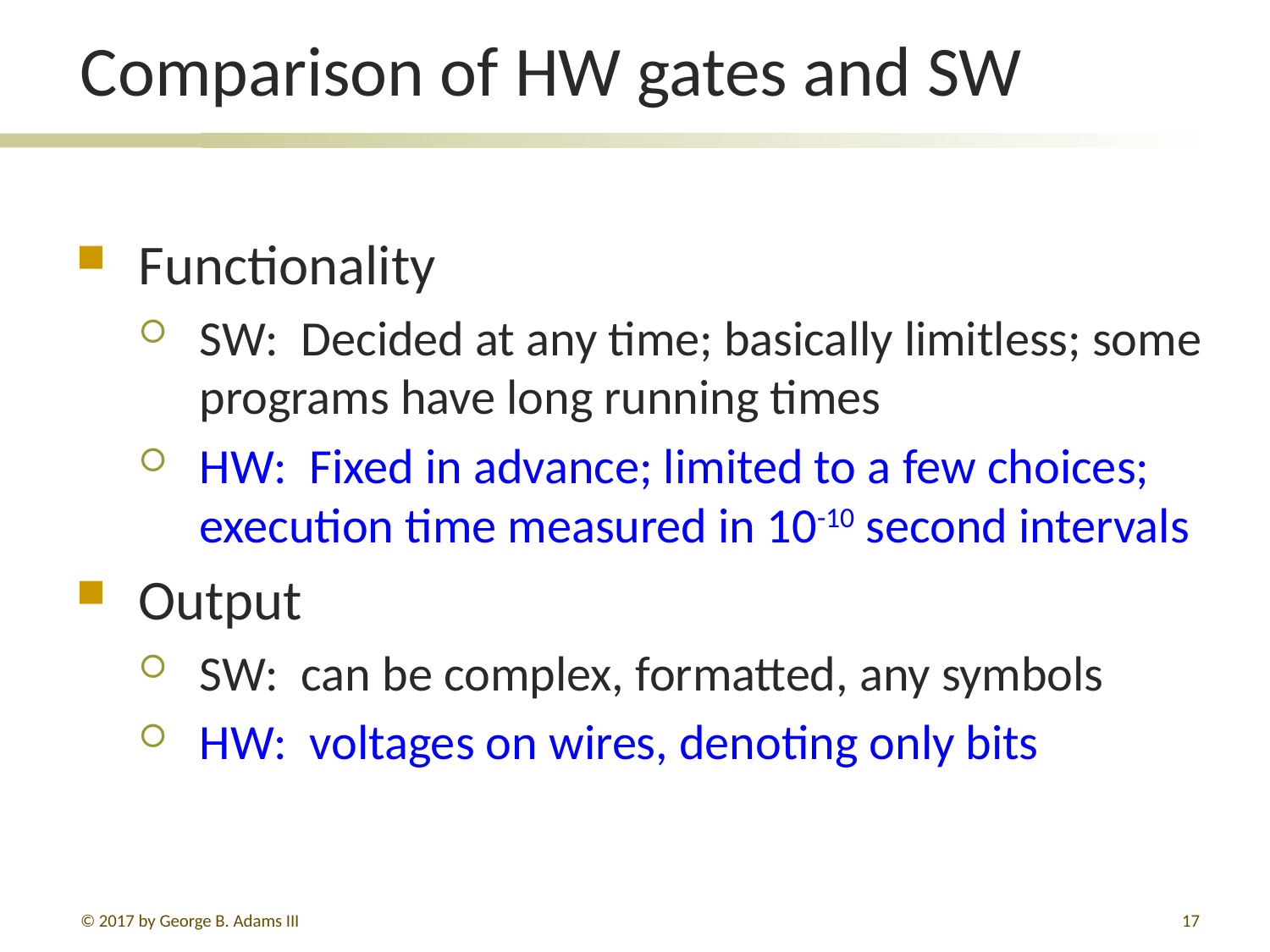

# Comparison of HW gates and SW
Functionality
SW:  Decided at any time; basically limitless; some programs have long running times
HW:  Fixed in advance; limited to a few choices; execution time measured in 10-10 second intervals
Output
SW:  can be complex, formatted, any symbols
HW:  voltages on wires, denoting only bits
© 2017 by George B. Adams III
17